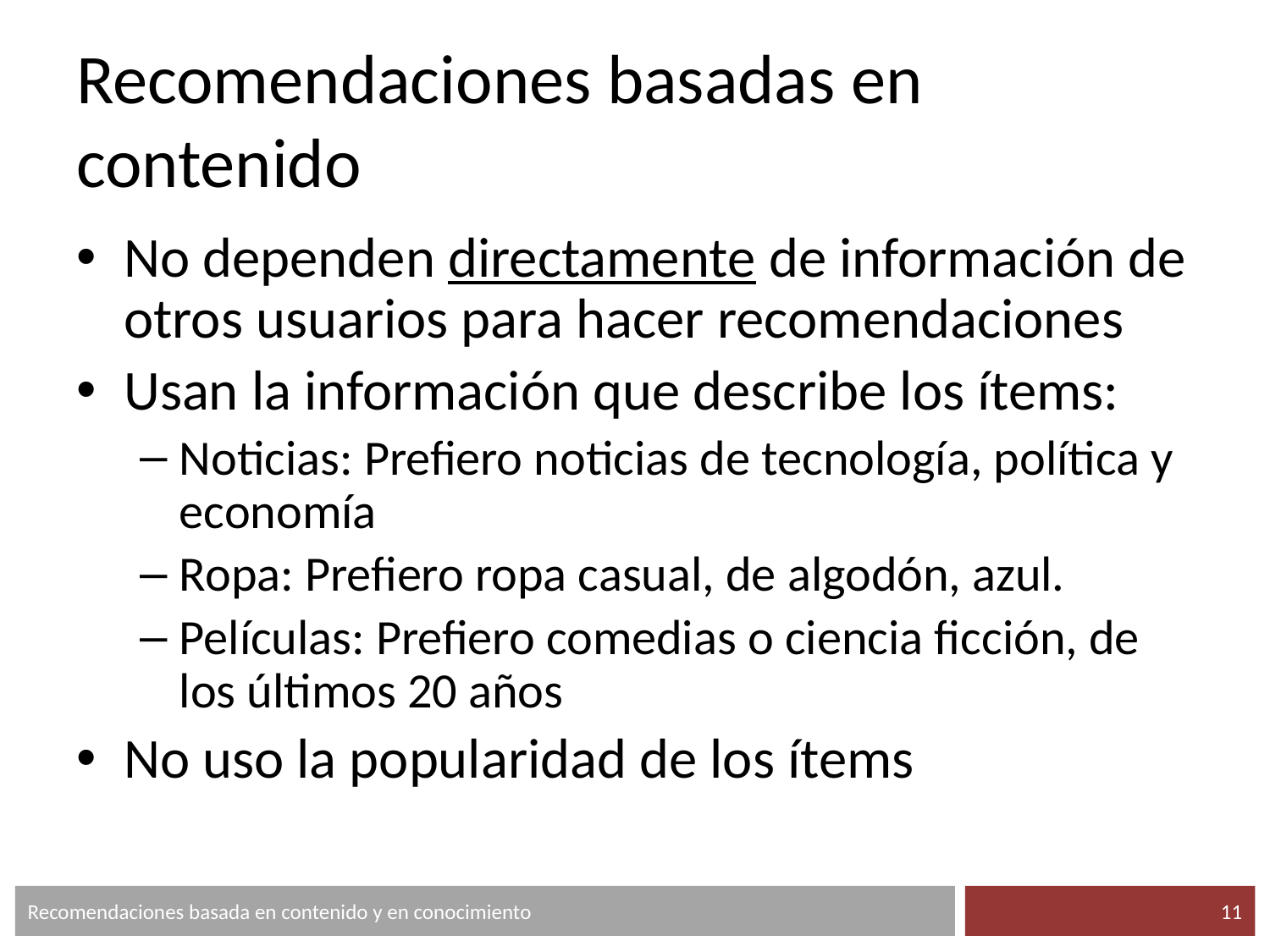

# Recomendaciones basadas en contenido
No dependen directamente de información de otros usuarios para hacer recomendaciones
Usan la información que describe los ítems:
Noticias: Prefiero noticias de tecnología, política y economía
Ropa: Prefiero ropa casual, de algodón, azul.
Películas: Prefiero comedias o ciencia ficción, de los últimos 20 años
No uso la popularidad de los ítems
Recomendaciones basada en contenido y en conocimiento
11